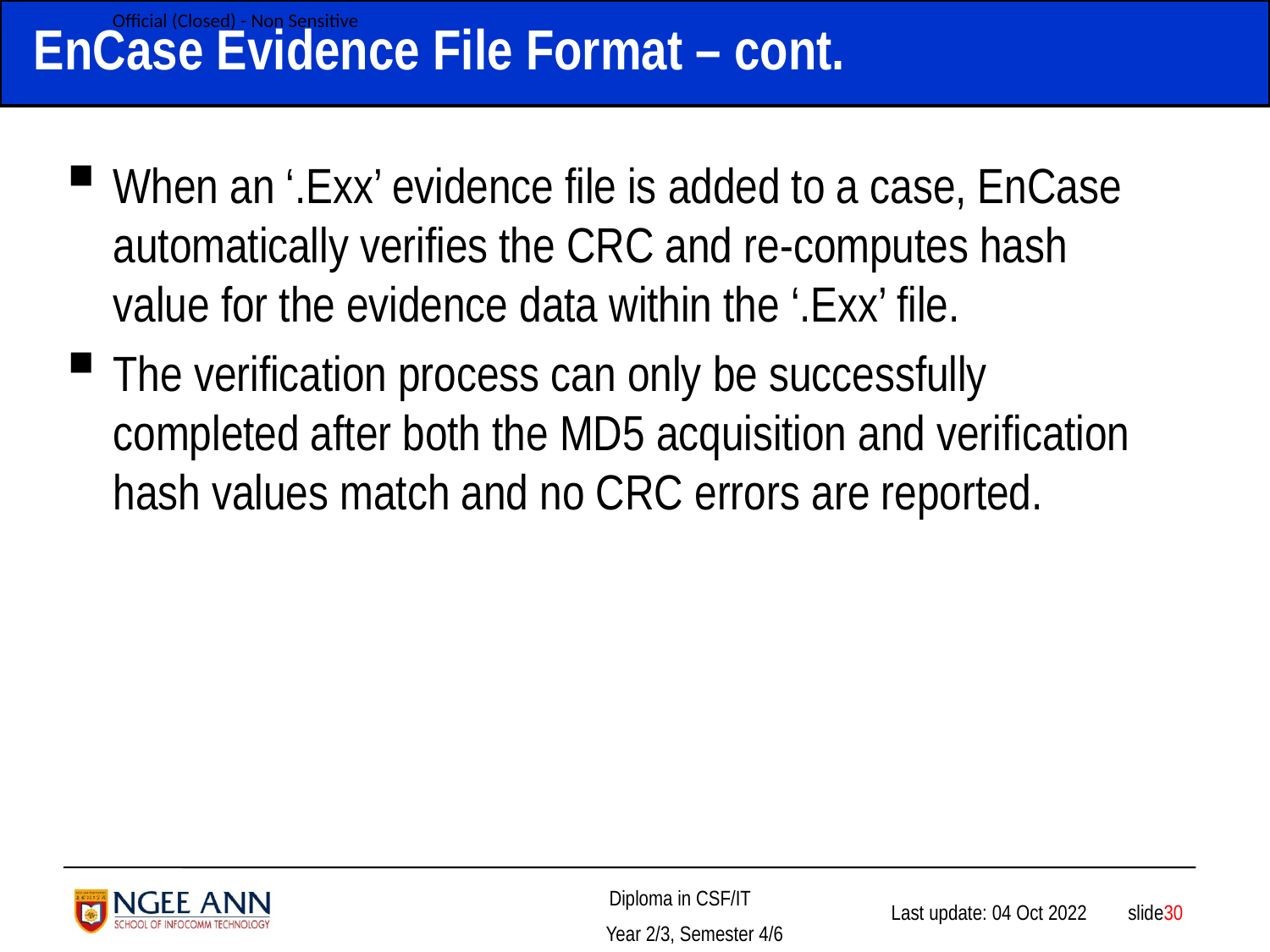

# EnCase Evidence File Format – cont.
When an ‘.Exx’ evidence file is added to a case, EnCase automatically verifies the CRC and re-computes hash value for the evidence data within the ‘.Exx’ file.
The verification process can only be successfully completed after both the MD5 acquisition and verification hash values match and no CRC errors are reported.
    slide30